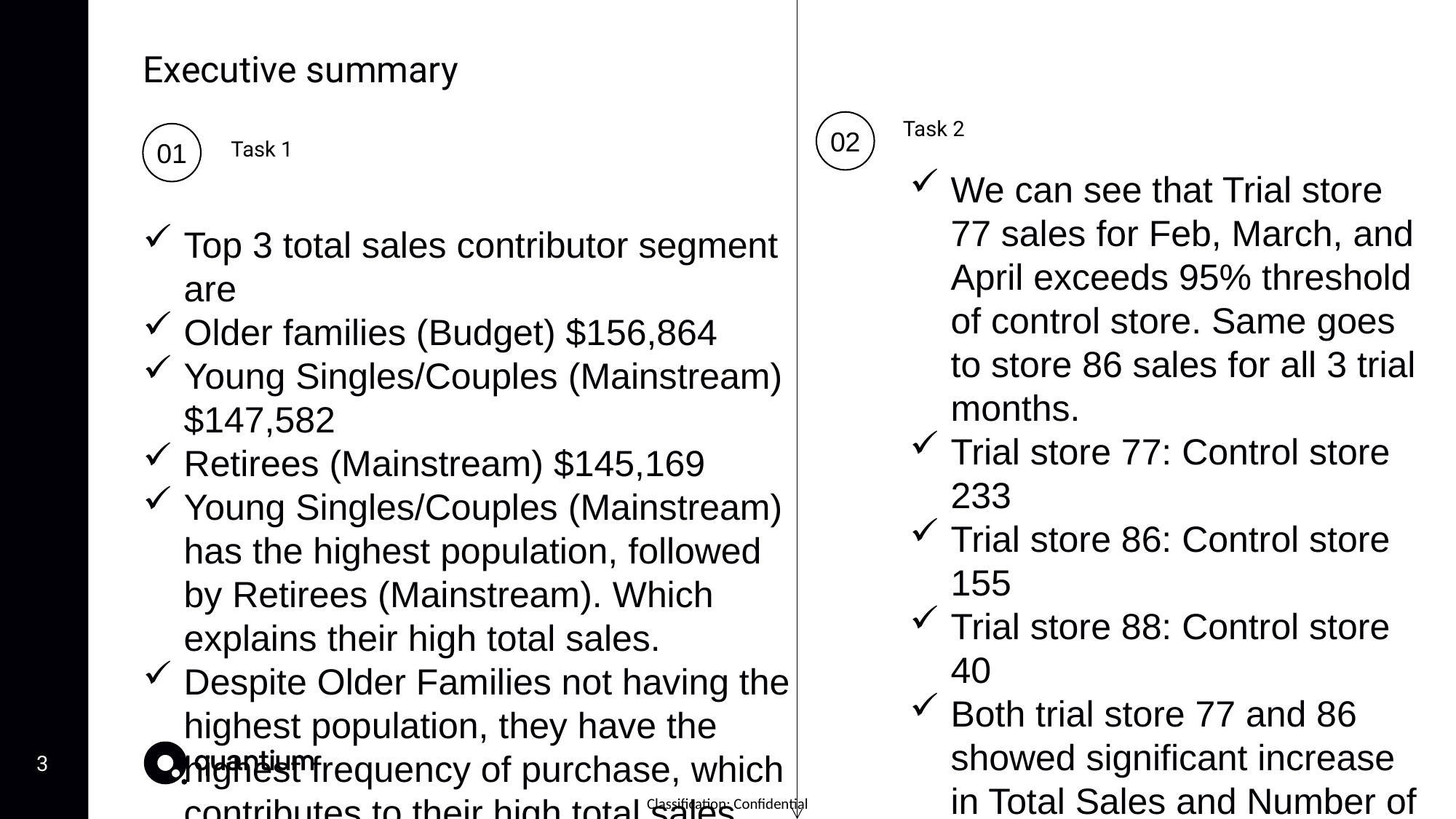

Executive summary
02
Task 2
01
Task 1
We can see that Trial store 77 sales for Feb, March, and April exceeds 95% threshold of control store. Same goes to store 86 sales for all 3 trial months.
Trial store 77: Control store 233
Trial store 86: Control store 155
Trial store 88: Control store 40
Both trial store 77 and 86 showed significant increase in Total Sales and Number of Customers during trial period. But not for trial store 88. Perhaps the client knows if there's anything about trial 88 that differs it from the other two trial.
Overall the trial showed positive significant result.

Top 3 total sales contributor segment are
Older families (Budget) $156,864
Young Singles/Couples (Mainstream) $147,582
Retirees (Mainstream) $145,169
Young Singles/Couples (Mainstream) has the highest population, followed by Retirees (Mainstream). Which explains their high total sales.
Despite Older Families not having the highest population, they have the highest frequency of purchase, which contributes to their high total sales.
Most frequent chip size purchased is 175gr followed by the 150gr chip size for all segments.